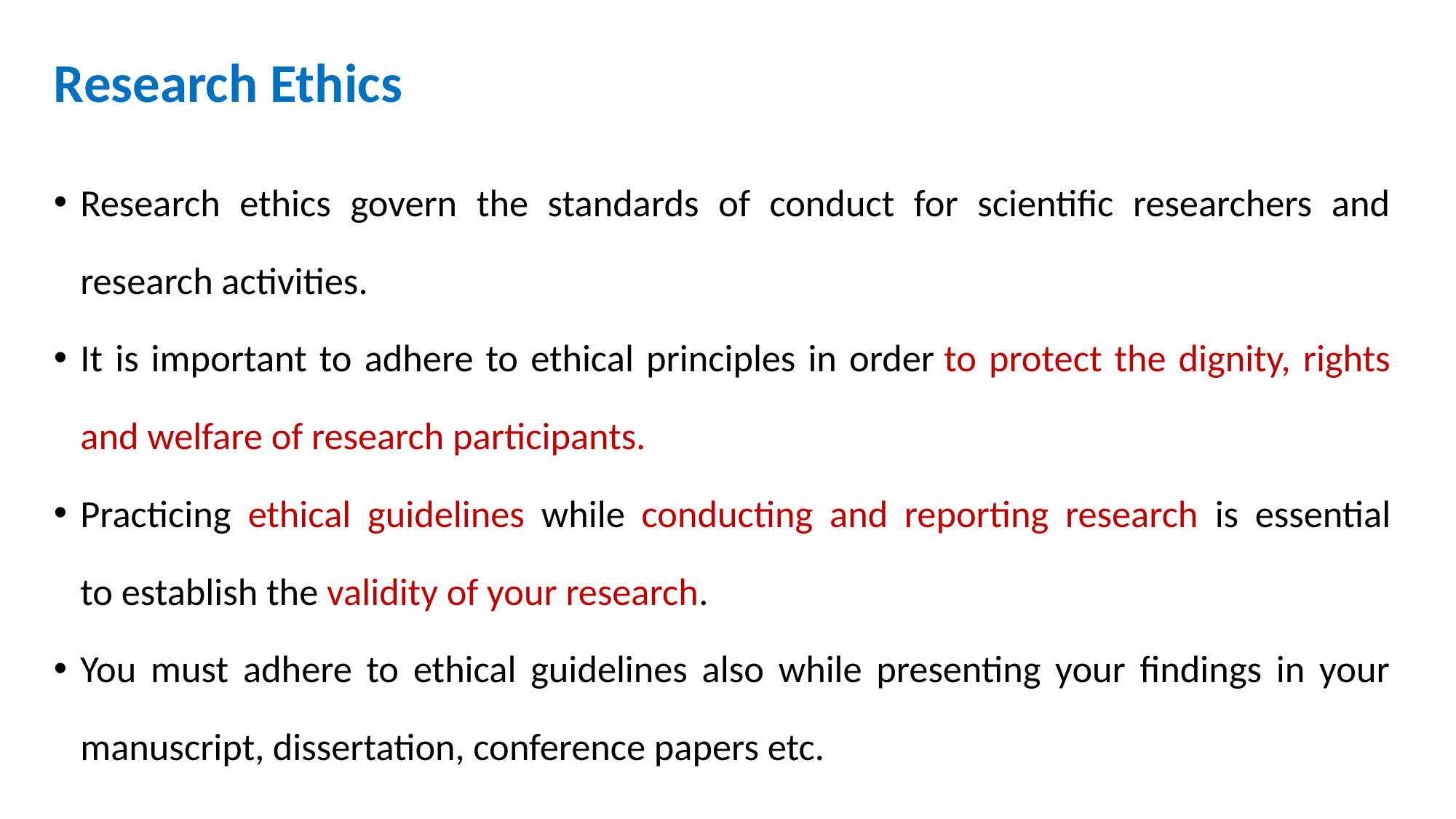

# Research Ethics
Research ethics govern the standards of conduct for scientific researchers and research activities.
It is important to adhere to ethical principles in order to protect the dignity, rights and welfare of research participants.
Practicing ethical guidelines while conducting and reporting research is essential to establish the validity of your research.
You must adhere to ethical guidelines also while presenting your findings in your manuscript, dissertation, conference papers etc.